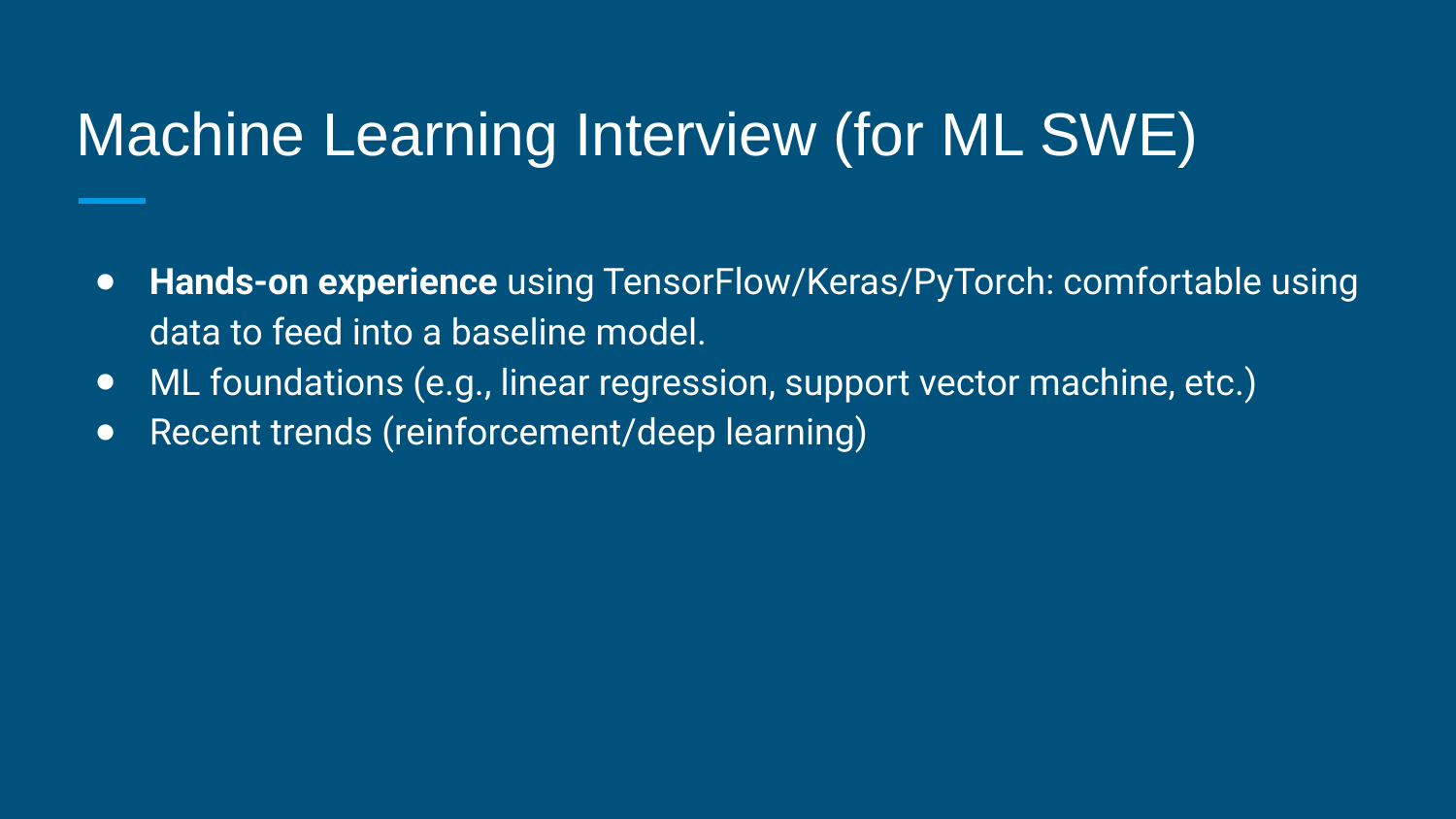

# Machine Learning Interview (for ML SWE)
Hands-on experience using TensorFlow/Keras/PyTorch: comfortable using data to feed into a baseline model.
ML foundations (e.g., linear regression, support vector machine, etc.)
Recent trends (reinforcement/deep learning)